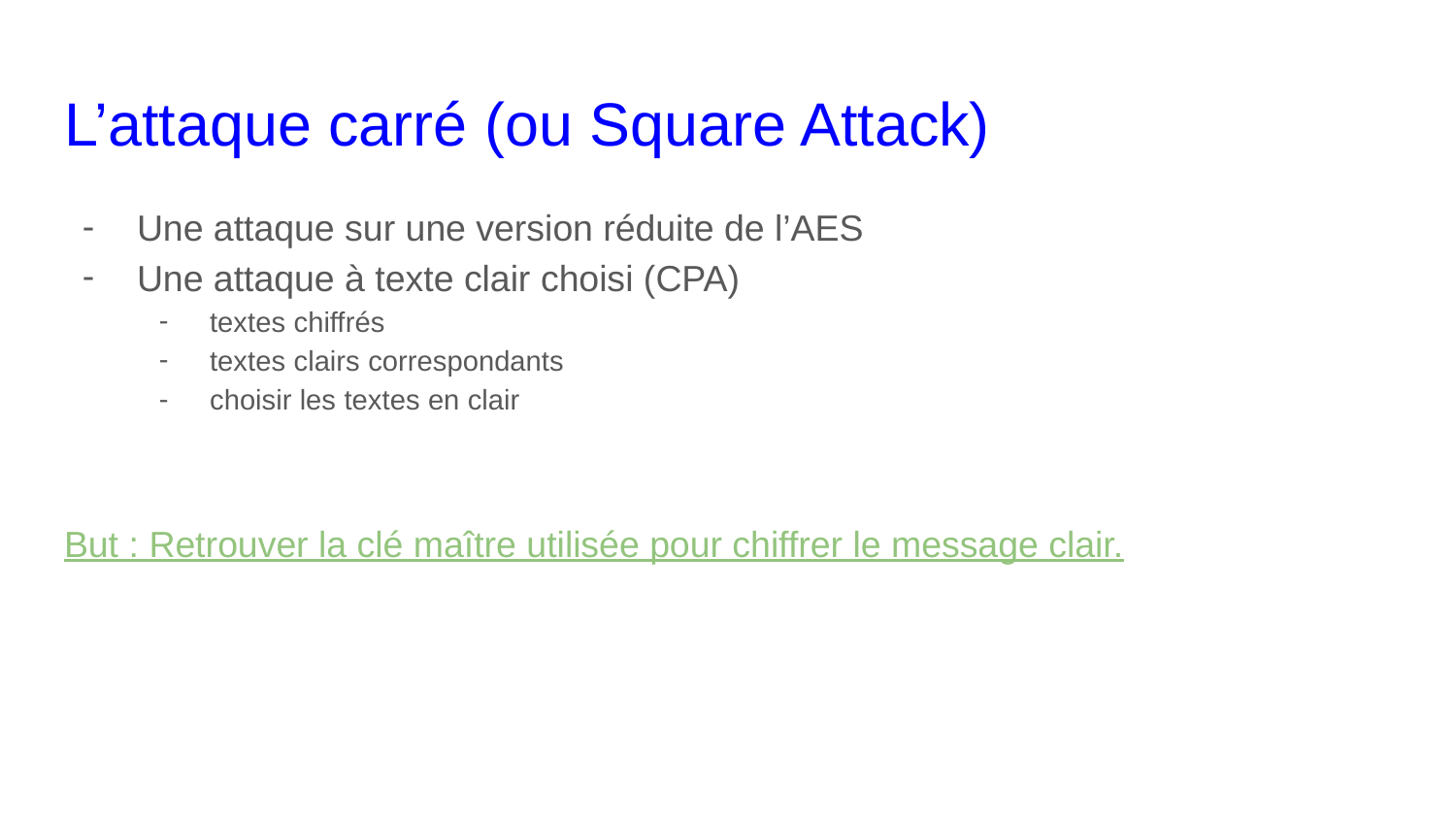

# L’attaque carré (ou Square Attack)
Une attaque sur une version réduite de l’AES
Une attaque à texte clair choisi (CPA)
textes chiffrés
textes clairs correspondants
choisir les textes en clair

But : Retrouver la clé maître utilisée pour chiffrer le message clair.